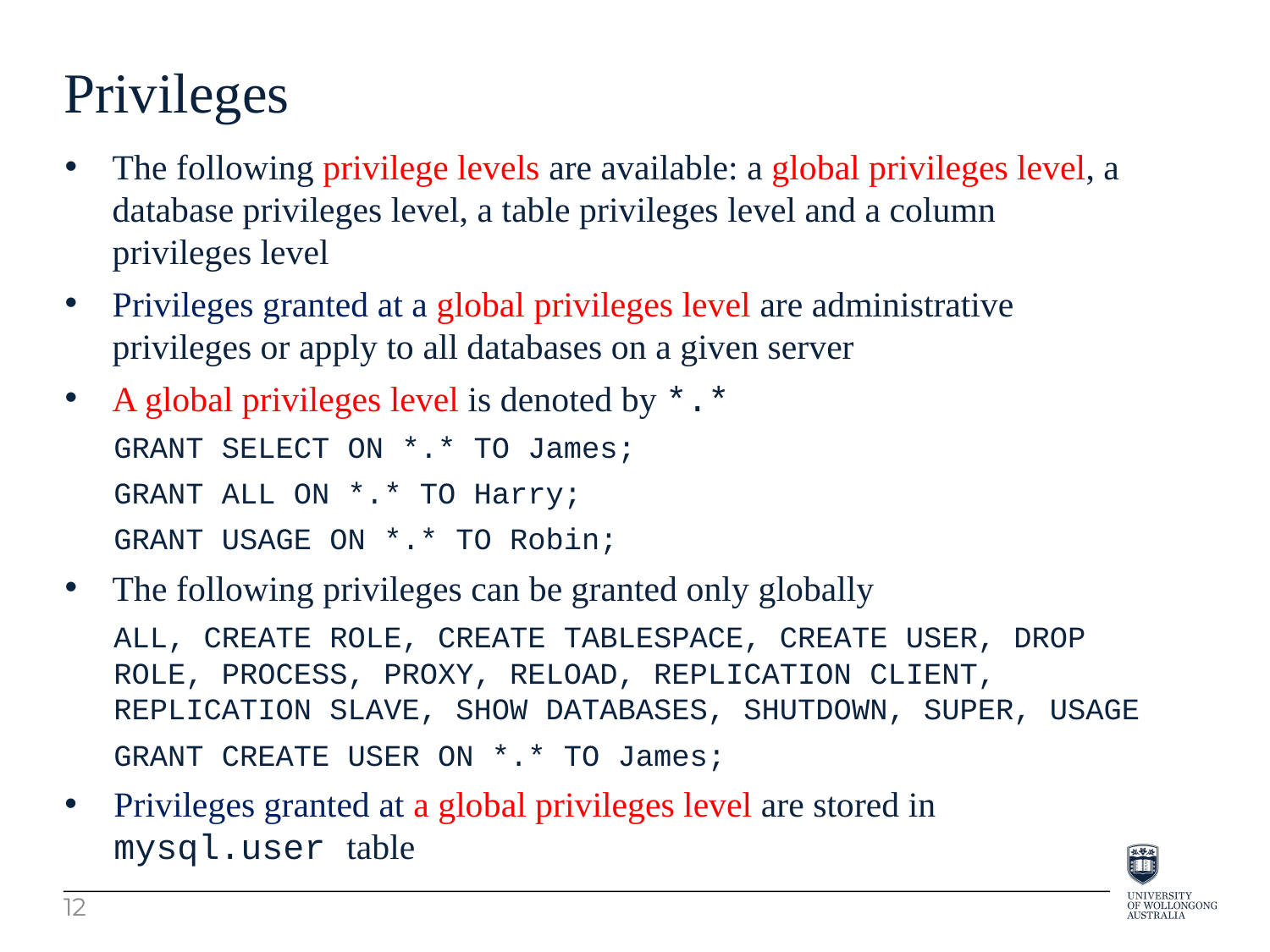

Privileges
The following privilege levels are available: a global privileges level, a database privileges level, a table privileges level and a column privileges level
Privileges granted at a global privileges level are administrative privileges or apply to all databases on a given server
A global privileges level is denoted by *.*
GRANT SELECT ON *.* TO James;
GRANT ALL ON *.* TO Harry;
GRANT USAGE ON *.* TO Robin;
The following privileges can be granted only globally
ALL, CREATE ROLE, CREATE TABLESPACE, CREATE USER, DROP ROLE, PROCESS, PROXY, RELOAD, REPLICATION CLIENT, REPLICATION SLAVE, SHOW DATABASES, SHUTDOWN, SUPER, USAGE
GRANT CREATE USER ON *.* TO James;
Privileges granted at a global privileges level are stored in mysql.user table

12